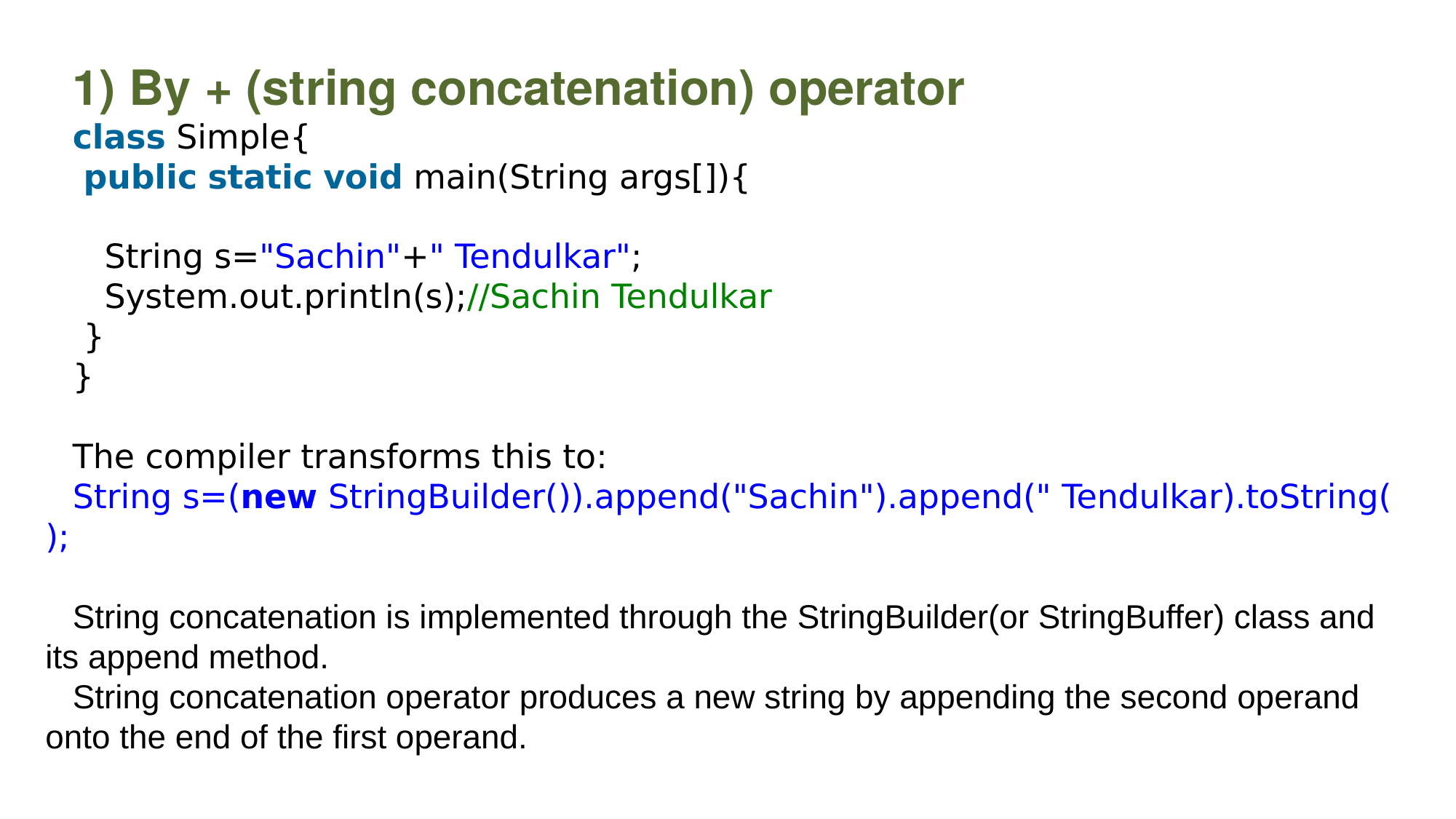

1) By + (string concatenation) operator
class Simple{
 public static void main(String args[]){

   String s="Sachin"+" Tendulkar";
   System.out.println(s);//Sachin Tendulkar
 }
}

The compiler transforms this to:
String s=(new StringBuilder()).append("Sachin").append(" Tendulkar).toString();

String concatenation is implemented through the StringBuilder(or StringBuffer) class and its append method.
String concatenation operator produces a new string by appending the second operand onto the end of the first operand.

|  |
| --- |